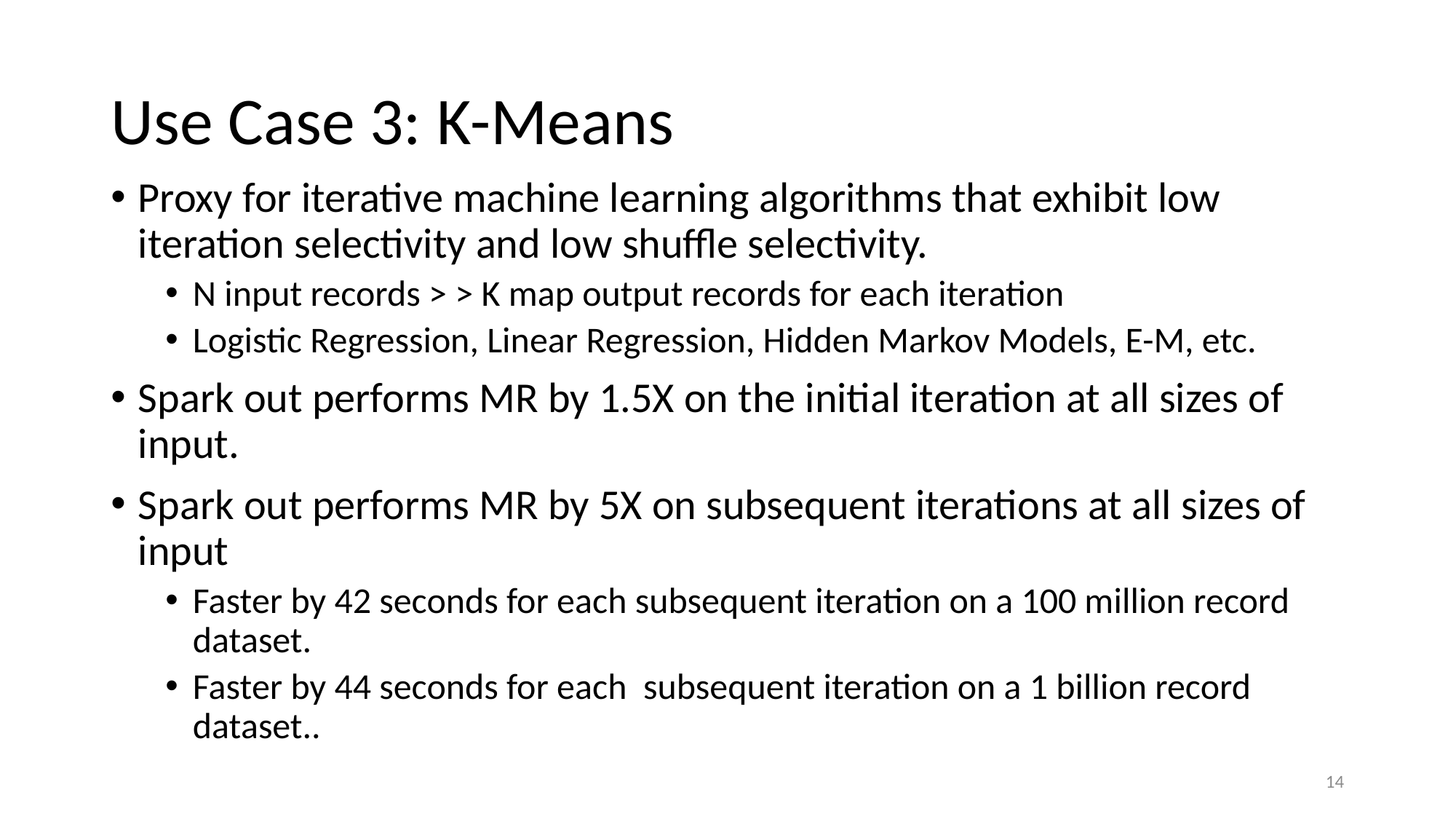

# Use Case 3: K-Means
Proxy for iterative machine learning algorithms that exhibit low iteration selectivity and low shuffle selectivity.
N input records > > K map output records for each iteration
Logistic Regression, Linear Regression, Hidden Markov Models, E-M, etc.
Spark out performs MR by 1.5X on the initial iteration at all sizes of input.
Spark out performs MR by 5X on subsequent iterations at all sizes of input
Faster by 42 seconds for each subsequent iteration on a 100 million record dataset.
Faster by 44 seconds for each  subsequent iteration on a 1 billion record dataset..

14